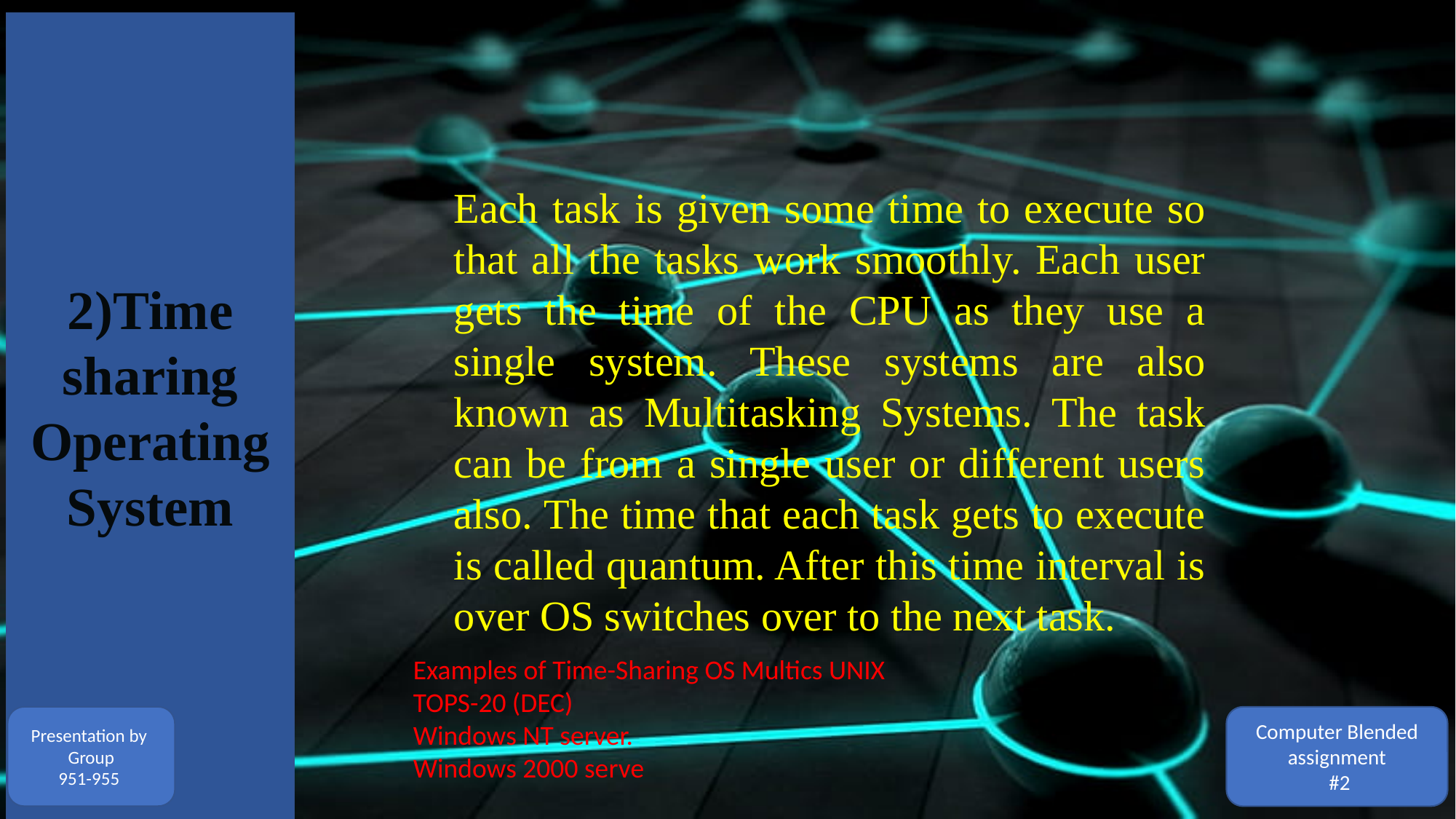

OPERATING SYSTEM

An operating system (OS) serves as the foundation for all software programs on a computer. It acts as the primary center for managing hardware and software. The OS serves as a bridge between the user and the computer’s hardware. Users can only engage with the machine with a thorough understanding of its components.

These types of operating system is a recent advancement in the world of computer technology and are being widely accepted all over the world and, that too, at a great pace. Various autonomous interconnected computers communicate with each other using a shared communication network. Independent systems possess their own memory unit and CPU. These are referred to as loosely coupled systems or distributed systems . These systems’ processors differ in size and function.
An operating system (OS) is the program that, after being initially loaded into the computer by a boot program, manages all of the other application programs in a computer.

FUNCTION OF OS

4)Real Time Operating System

These types of OSs serve real-time systems. The time interval required to process and respond to inputs is very small. This time interval is called response time. Real-time systems are used when there are time requirements that are very strict like missile systems, air traffic control systems, robots, etc.

5)Network Operating System

These systems run on a server and provide the capability to manage data, users, groups, security, applications, and other networking functions. These types of operating systems allow shared access to files, printers, security, applications, and other networking functions over a small private network. One more important aspect of Network Operating Systems is that all the users are well aware of the underlying configuration, of all other users within the network, their individual connections, etc. and that’s why these computers are popularly known as tightly coupled systems .

3)Distributed
Operating System

These types of operating system is a recent advancement in the world of computer technology and are being widely accepted all over the world and, that too, at a great pace. Various autonomous interconnected computers communicate with each other using a shared communication network. Independent systems possess their own memory unit and CPU. These are referred to as loosely coupled systems or distributed systems . These systems’ processors differ in size and function.

Batch Operating system

3)Distributed
Operating System

Batch Operating system

This type of operating system does not interact with the computer directly. There is an operator which takes similar jobs having the same requirements and groups them into batches. It is the responsibility of the operator to sort jobs with similar needs. Batch Operating System is designed to manage and execute a large number of jobs efficiently by processing them in groups.

2)Time sharing Operating System

TYPES
Allocation
Paging
Memory Management

Each task is given some time to execute so that all the tasks work smoothly. Each user gets the time of the CPU as they use a single system. These systems are also known as Multitasking Systems. The task can be from a single user or different users also. The time that each task gets to execute is called quantum. After this time interval is over OS switches over to the next task.
This type of operating system does not interact with the computer directly. There is an operator which takes similar jobs having the same requirements and groups them into batches. It is the responsibility of the operator to sort jobs with similar needs. Batch Operating System is designed to manage and execute a large number of jobs efficiently by processing them in groups.
Scheduling
Synchronizing
Process management

Device Driver
I/O management
Device Management

OPERATING SYSTEM
Command line interface
Graphical User interface
User interface

Authentication
Authorization
Security And Access

Examples of Time-Sharing OS Multics UNIX
TOPS-20 (DEC)
Windows NT server.
Windows 2000 serve
Presentation by
Group
951-955
Computer Blended assignment
 #2
Protocol Management
Resources Sharing
Networking